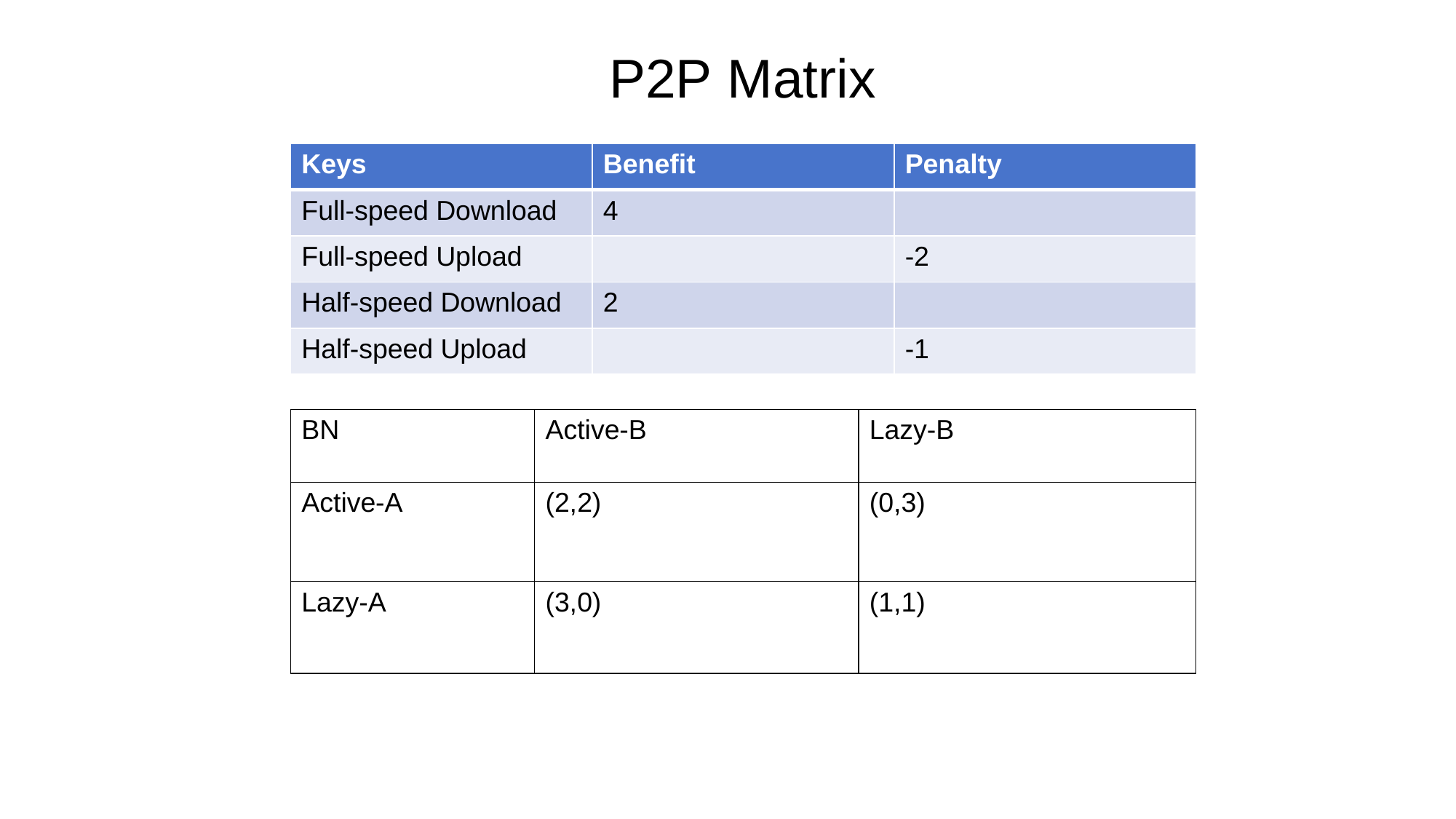

P2P Matrix
| Keys | Benefit | Penalty |
| --- | --- | --- |
| Full-speed Download | 4 |  |
| Full-speed Upload |  | -2 |
| Half-speed Download | 2 |  |
| Half-speed Upload |  | -1 |

| BN | Active-B | Lazy-B |
| --- | --- | --- |
| Active-A | (2,2) | (0,3) |
| Lazy-A | (3,0) | (1,1) |